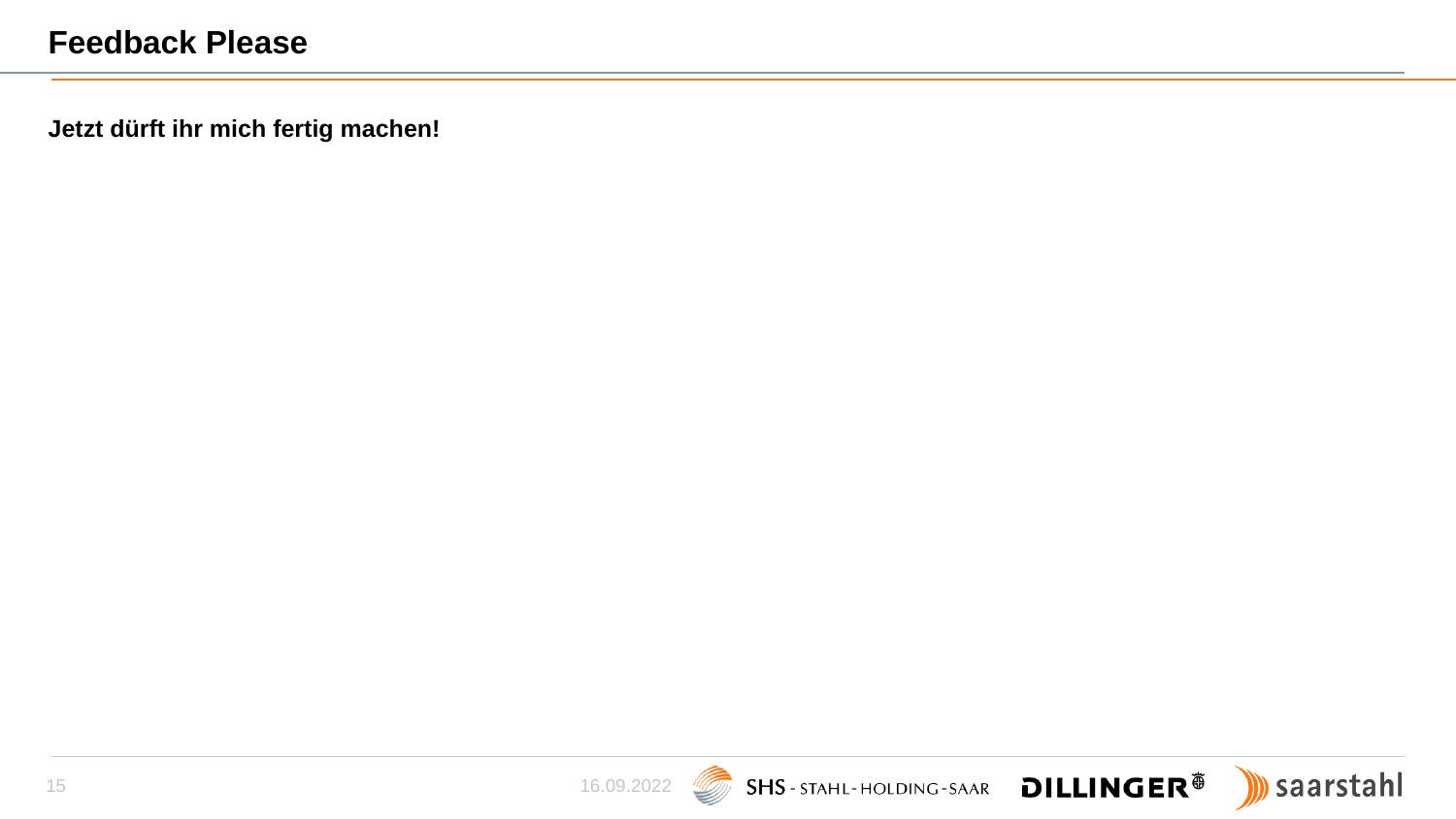

# Feedback Please
Jetzt dürft ihr mich fertig machen!
16.09.2022
15